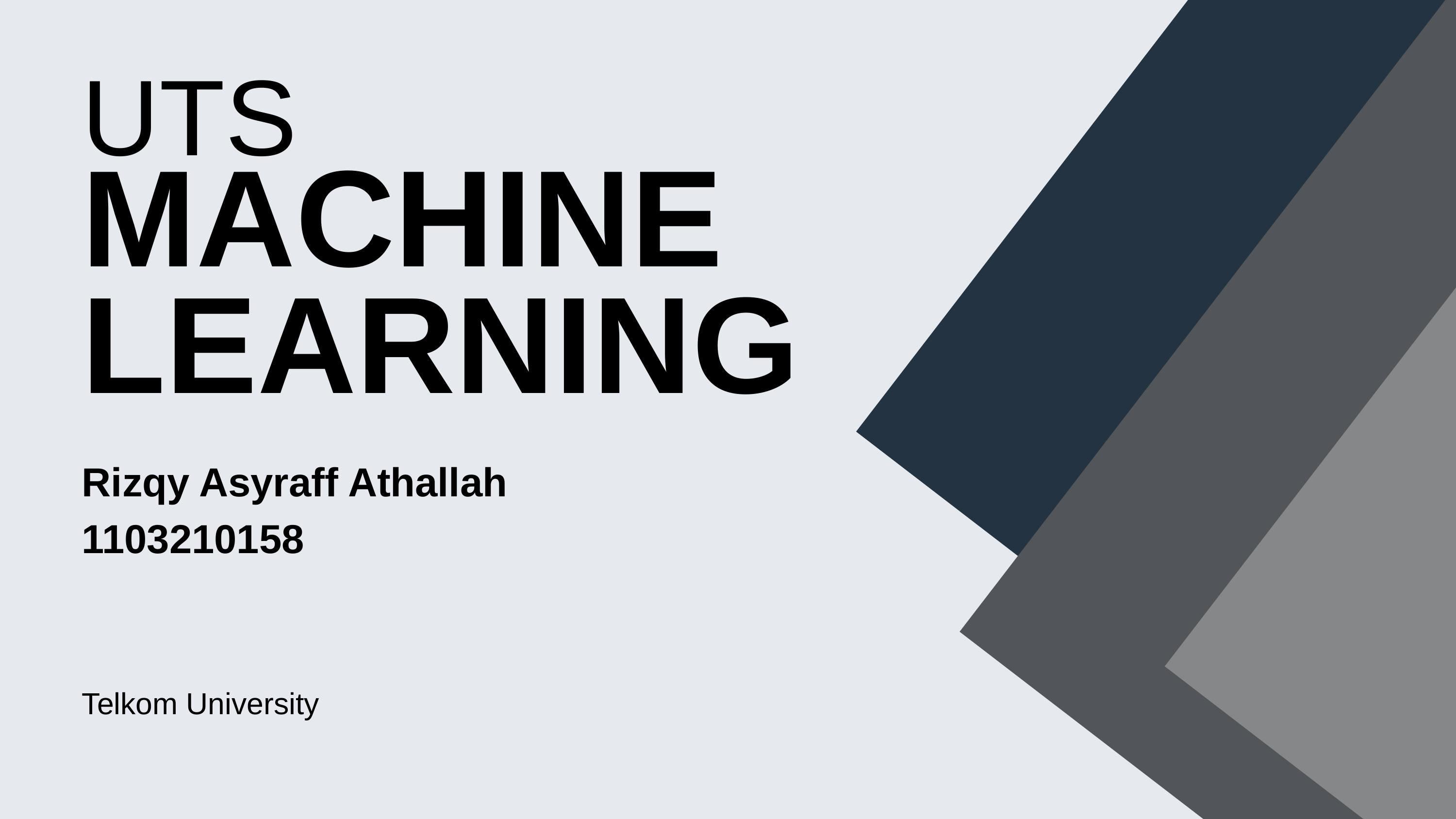

UTS
MACHINE LEARNING
Rizqy Asyraff Athallah
1103210158
Telkom University